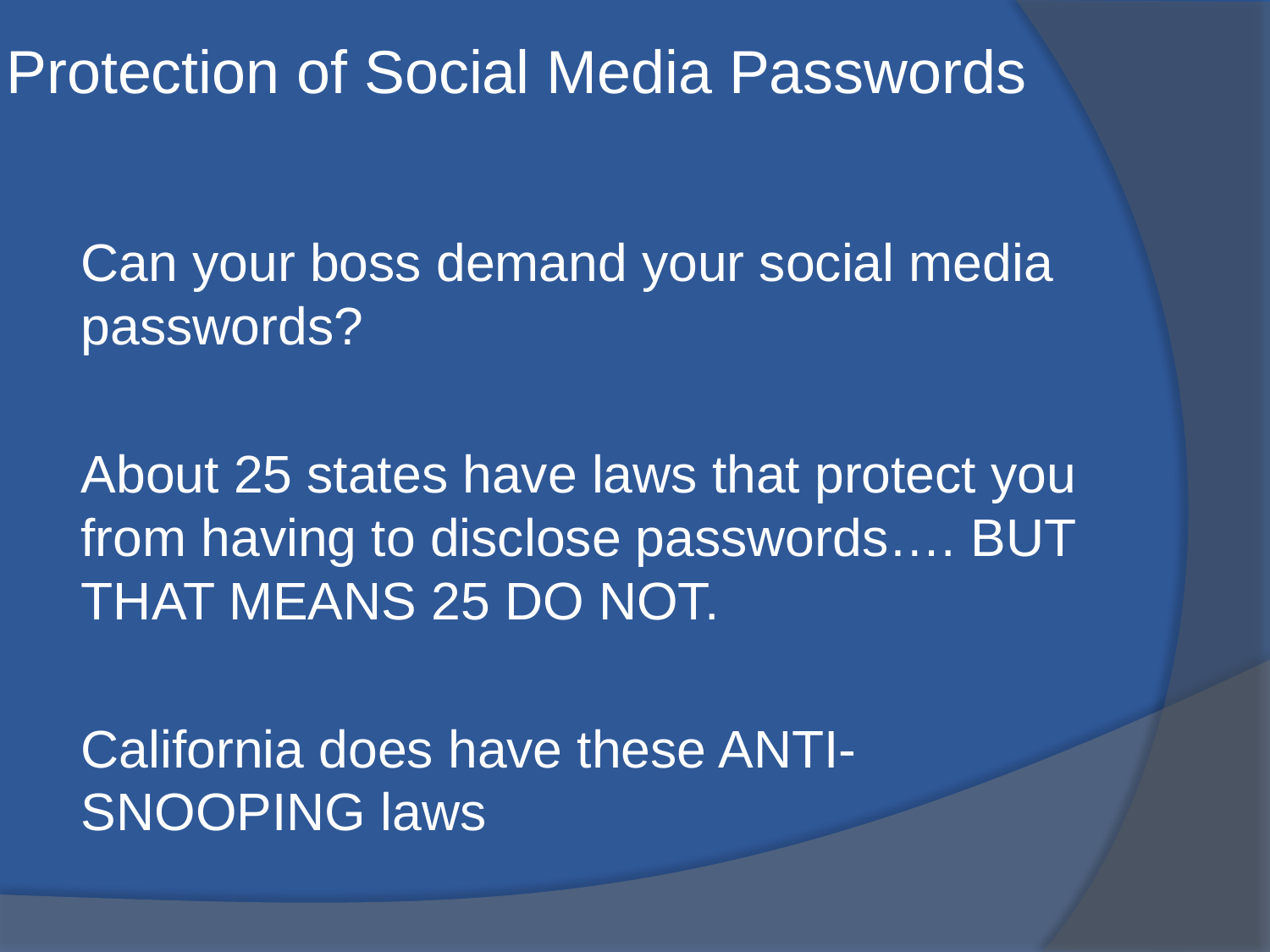

# Protection of Social Media Passwords
Can your boss demand your social media passwords?

About 25 states have laws that protect you from having to disclose passwords…. BUT THAT MEANS 25 DO NOT.

California does have these ANTI-SNOOPING laws